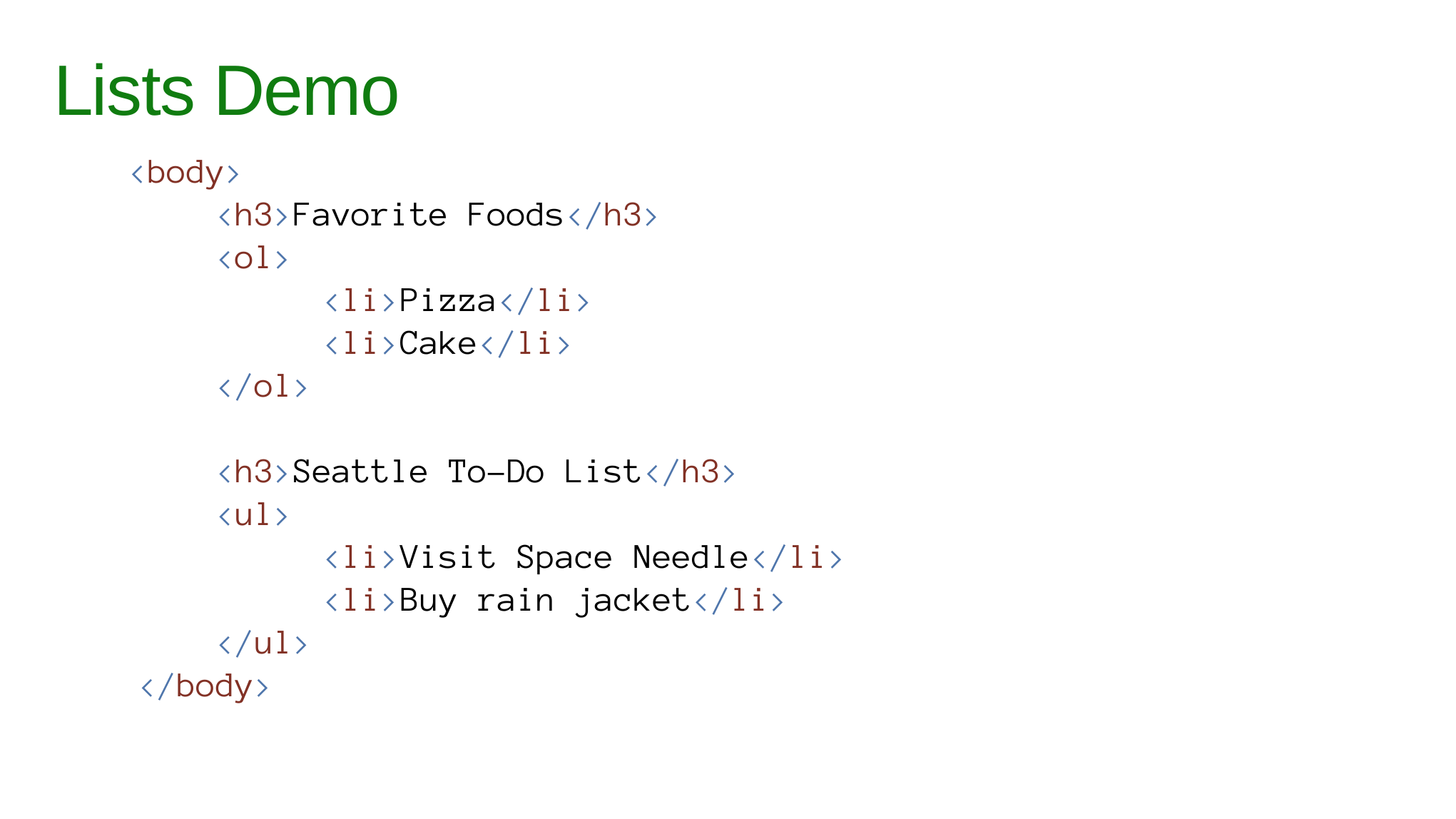

# Lists Demo
    <body>
        <h3>Favorite Foods</h3>
        <ol>
	        <li>Pizza</li>
	        <li>Cake</li>
        </ol>

        <h3>Seattle To-Do List</h3>
        <ul>
	        <li>Visit Space Needle</li>
	        <li>Buy rain jacket</li>
        </ul>
    </body>